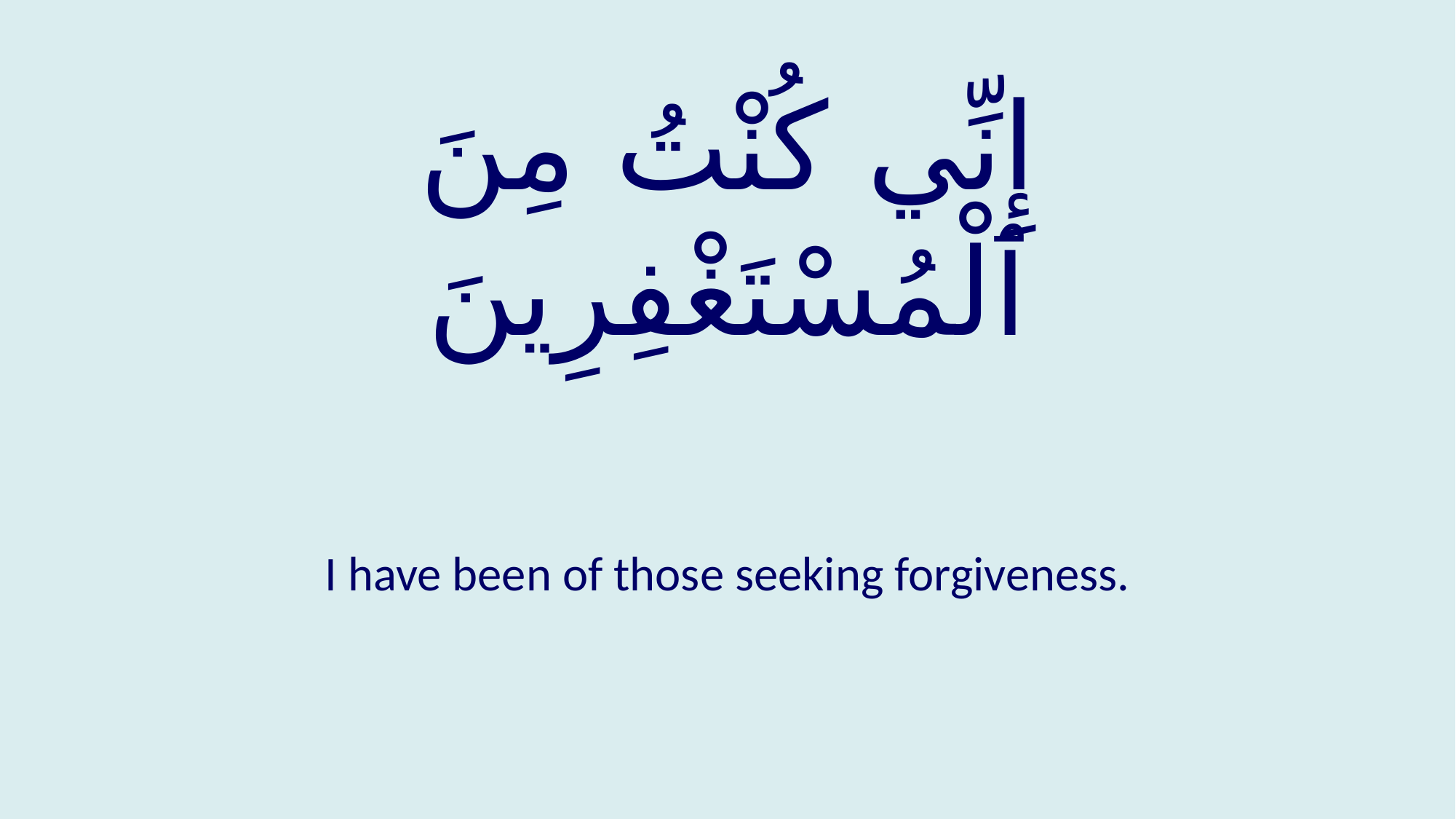

# إِنِّي كُنْتُ مِنَ ٱلْمُسْتَغْفِرِينَ
I have been of those seeking forgiveness.